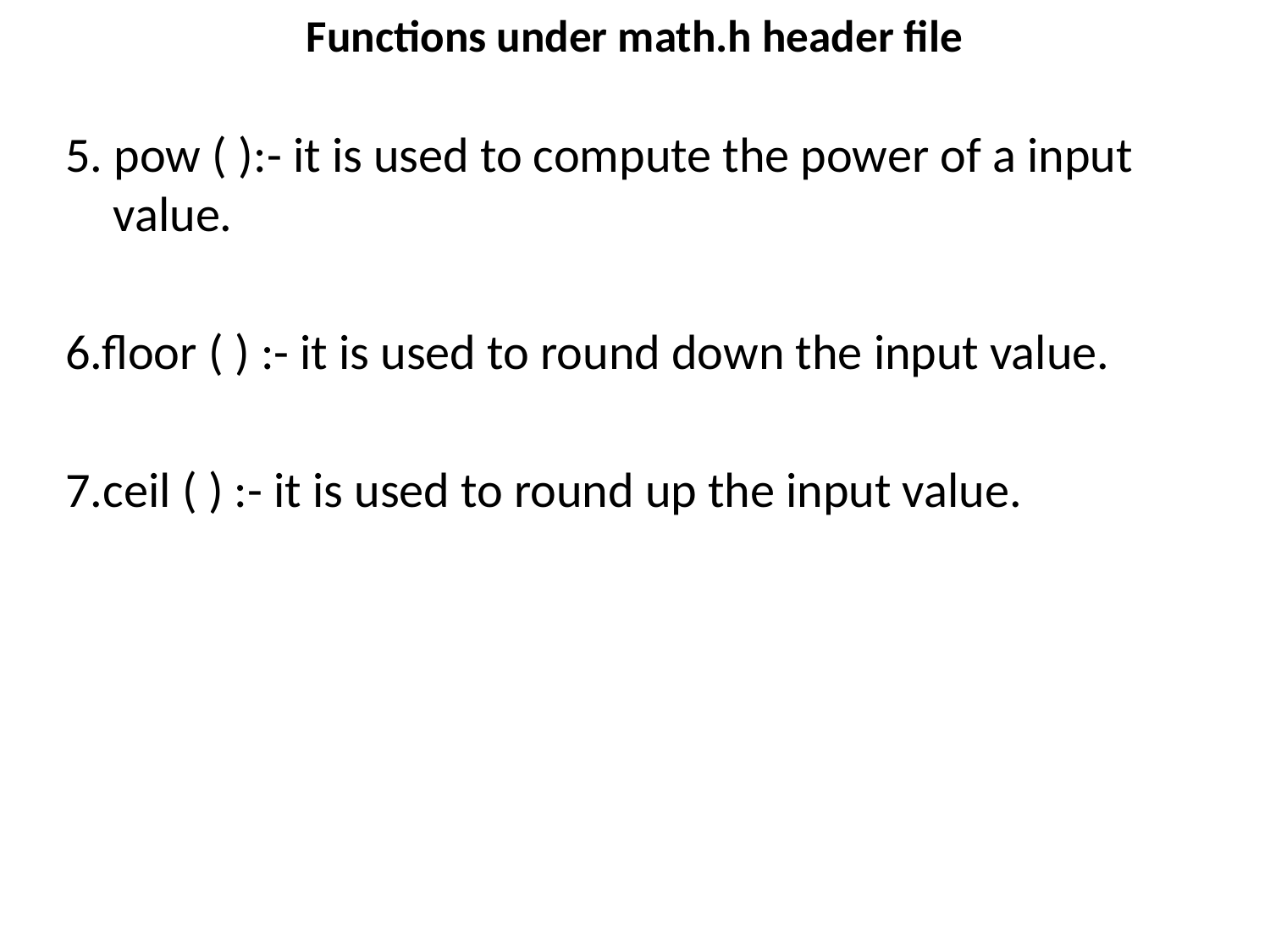

# Functions under math.h header file
5. pow ( ):- it is used to compute the power of a input value.

6.floor ( ) :- it is used to round down the input value.

7.ceil ( ) :- it is used to round up the input value.